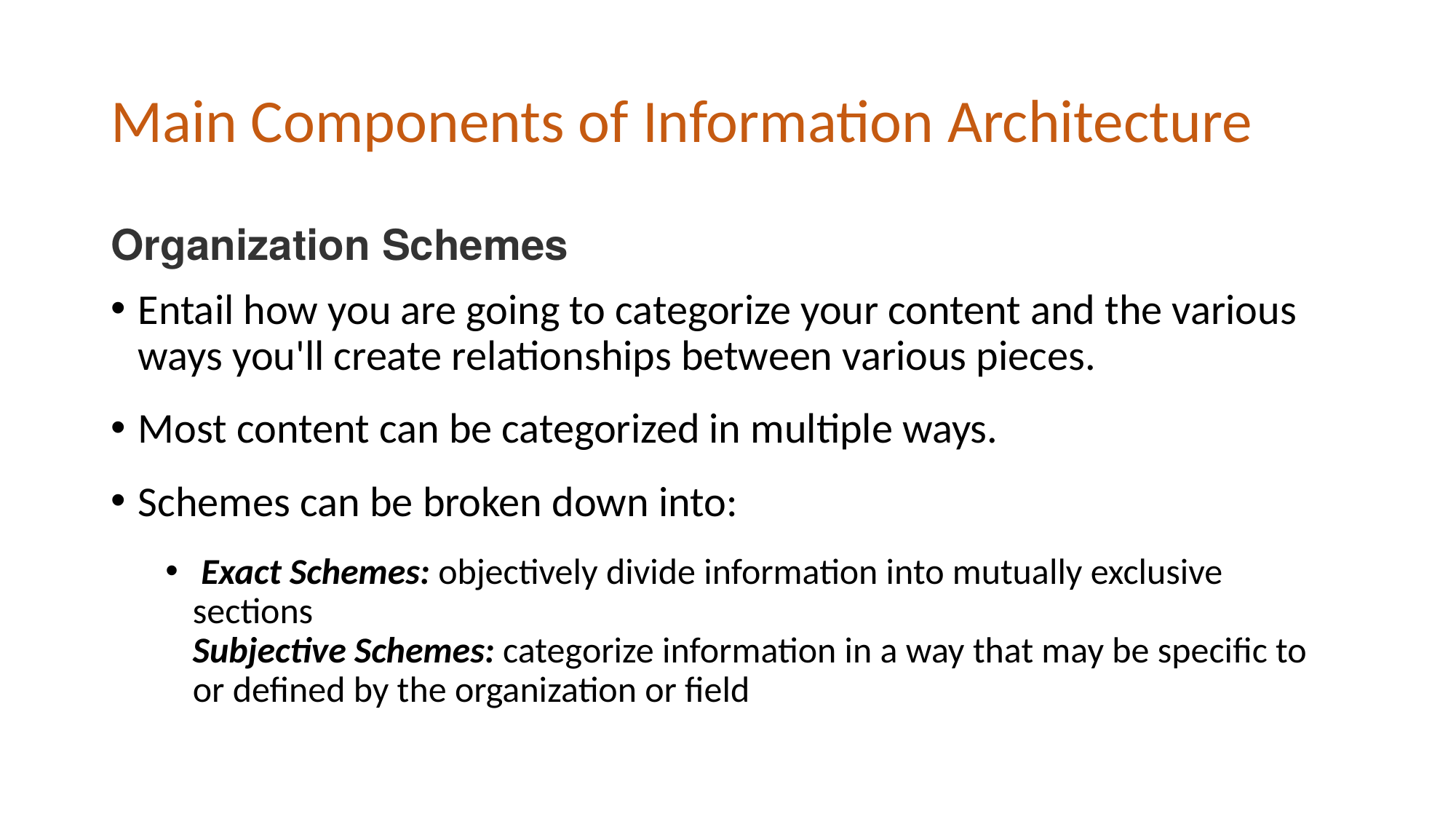

# Main Components of Information Architecture
Organization Schemes
Entail how you are going to categorize your content and the various ways you'll create relationships between various pieces.
Most content can be categorized in multiple ways.
Schemes can be broken down into:
 Exact Schemes: objectively divide information into mutually exclusive sections
Subjective Schemes: categorize information in a way that may be specific to or defined by the organization or field